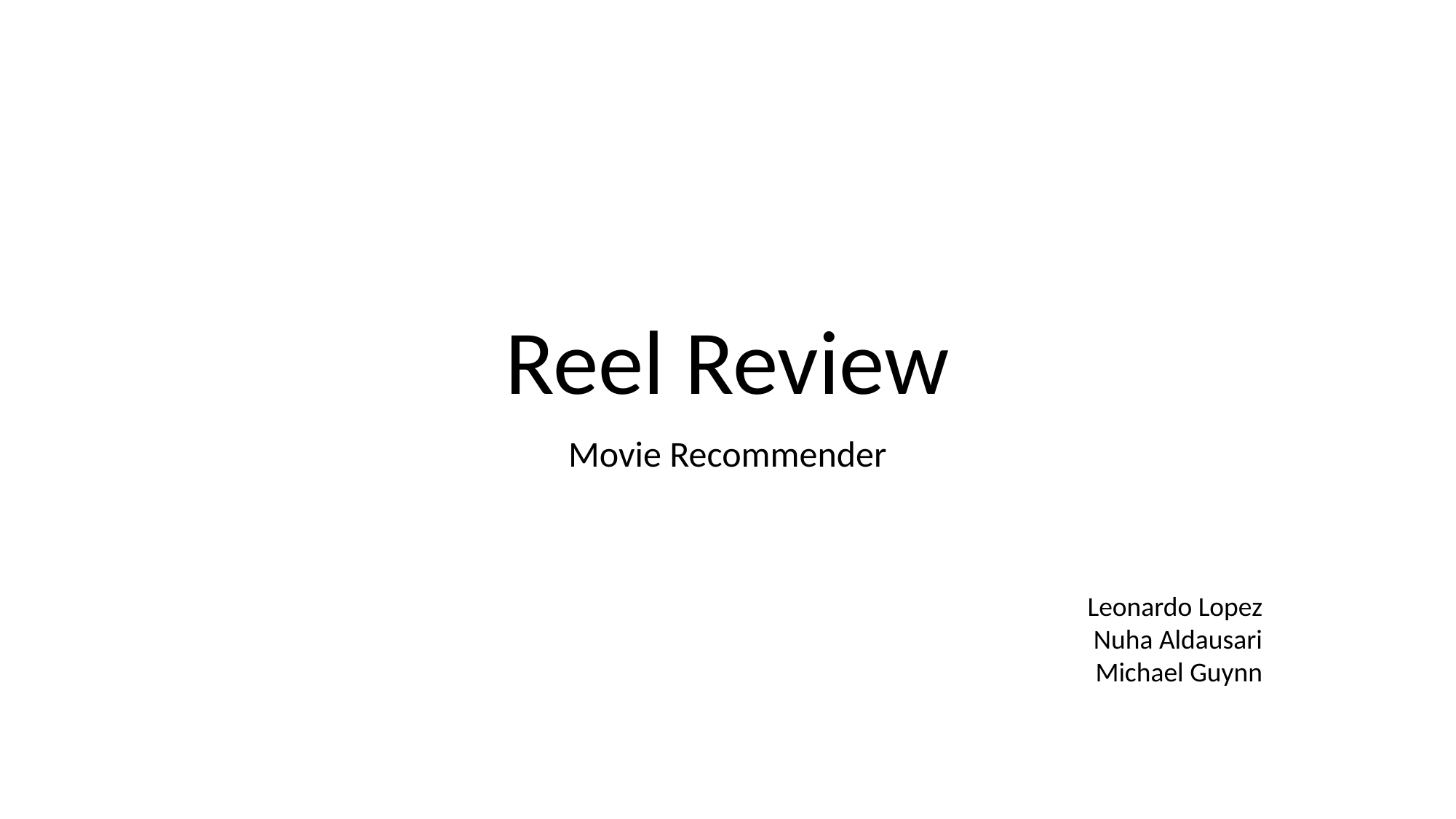

# Reel Review
Movie Recommender
Leonardo Lopez
Nuha Aldausari
Michael Guynn